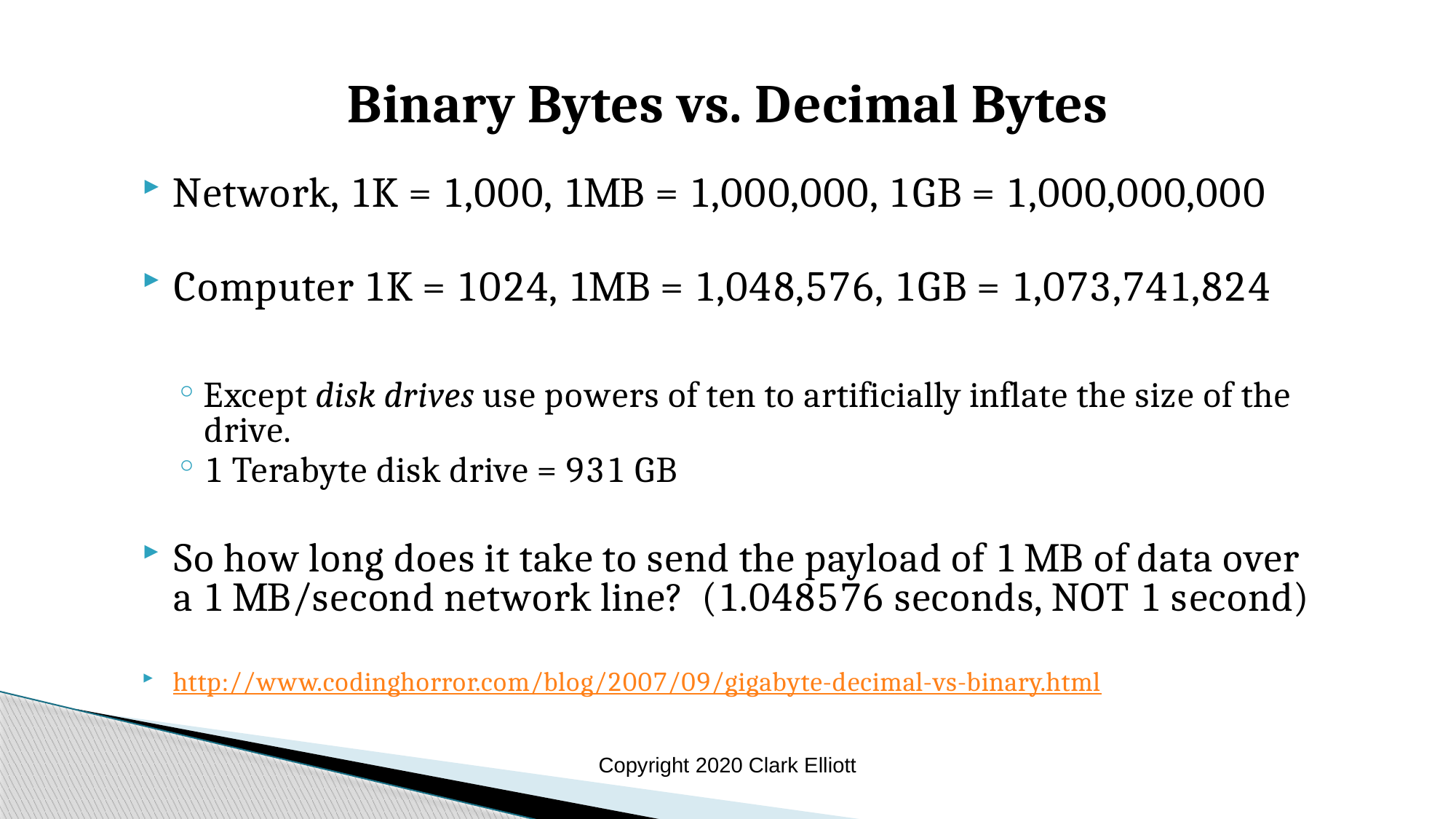

Binary Bytes vs. Decimal Bytes
Network, 1K = 1,000, 1MB = 1,000,000, 1GB = 1,000,000,000

Computer 1K = 1024, 1MB = 1,048,576, 1GB = 1,073,741,824

Except disk drives use powers of ten to artificially inflate the size of the drive.
1 Terabyte disk drive = 931 GB

So how long does it take to send the payload of 1 MB of data over a 1 MB/second network line?  (1.048576 seconds, NOT 1 second)

http://www.codinghorror.com/blog/2007/09/gigabyte-decimal-vs-binary.html

Copyright 2020 Clark Elliott